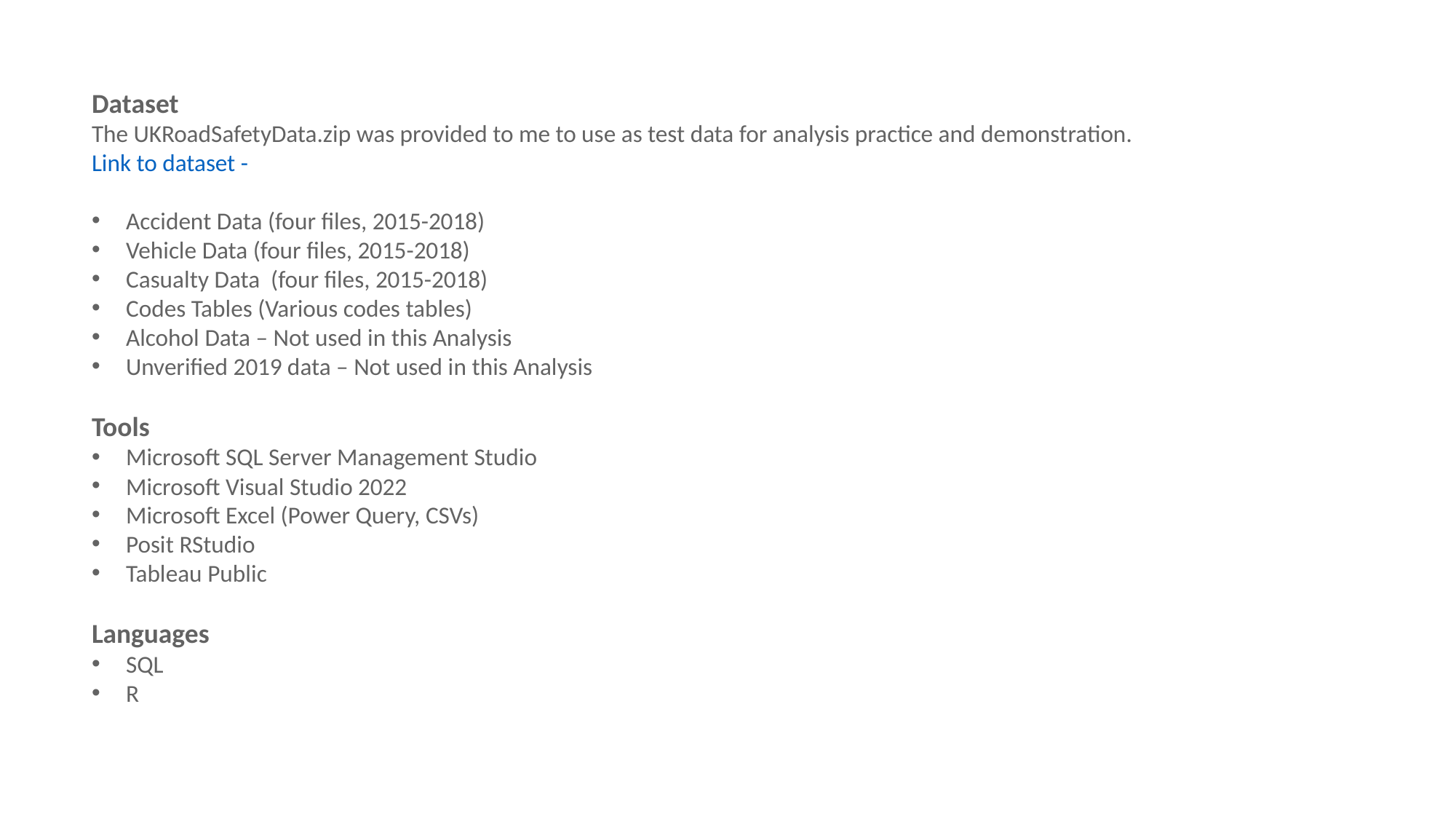

Dataset
The UKRoadSafetyData.zip was provided to me to use as test data for analysis practice and demonstration. Link to dataset -

Accident Data (four files, 2015-2018)
Vehicle Data (four files, 2015-2018)
Casualty Data  (four files, 2015-2018)
Codes Tables (Various codes tables)
Alcohol Data – Not used in this Analysis
Unverified 2019 data – Not used in this Analysis

Tools
Microsoft SQL Server Management Studio
Microsoft Visual Studio 2022
Microsoft Excel (Power Query, CSVs)
Posit RStudio
Tableau Public

Languages
SQL
R